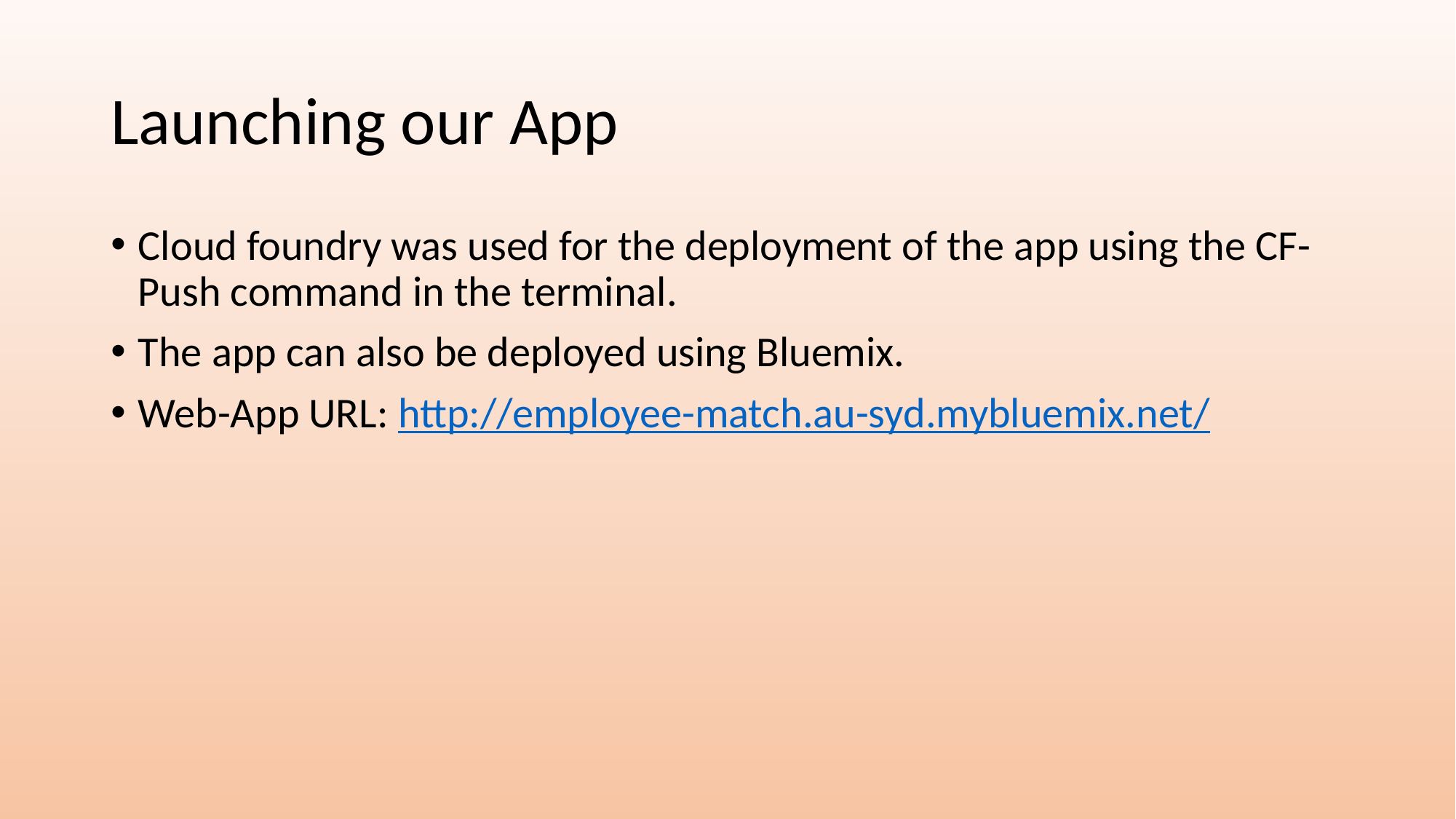

# Launching our App
Cloud foundry was used for the deployment of the app using the CF-Push command in the terminal.
The app can also be deployed using Bluemix.
Web-App URL: http://employee-match.au-syd.mybluemix.net/